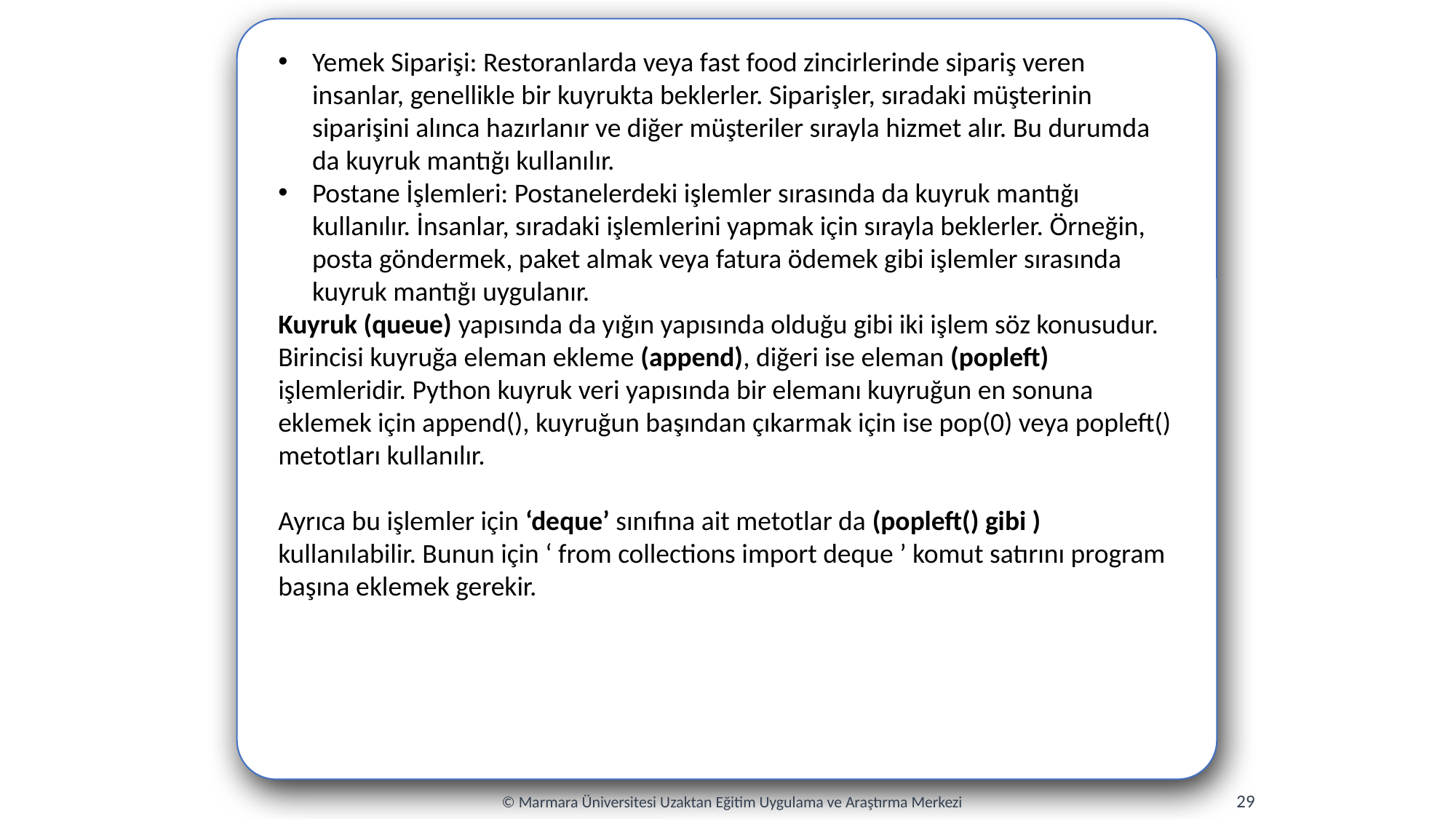

Yemek Siparişi: Restoranlarda veya fast food zincirlerinde sipariş veren insanlar, genellikle bir kuyrukta beklerler. Siparişler, sıradaki müşterinin siparişini alınca hazırlanır ve diğer müşteriler sırayla hizmet alır. Bu durumda da kuyruk mantığı kullanılır.
Postane İşlemleri: Postanelerdeki işlemler sırasında da kuyruk mantığı kullanılır. İnsanlar, sıradaki işlemlerini yapmak için sırayla beklerler. Örneğin, posta göndermek, paket almak veya fatura ödemek gibi işlemler sırasında kuyruk mantığı uygulanır.
Kuyruk (queue) yapısında da yığın yapısında olduğu gibi iki işlem söz konusudur. Birincisi kuyruğa eleman ekleme (append), diğeri ise eleman (popleft)  işlemleridir. Python kuyruk veri yapısında bir elemanı kuyruğun en sonuna eklemek için append(), kuyruğun başından çıkarmak için ise pop(0) veya popleft() metotları kullanılır.

Ayrıca bu işlemler için ‘deque’ sınıfına ait metotlar da (popleft() gibi ) kullanılabilir. Bunun için ‘ from collections import deque ’ komut satırını program başına eklemek gerekir.
29
© Marmara Üniversitesi Uzaktan Eğitim Uygulama ve Araştırma Merkezi